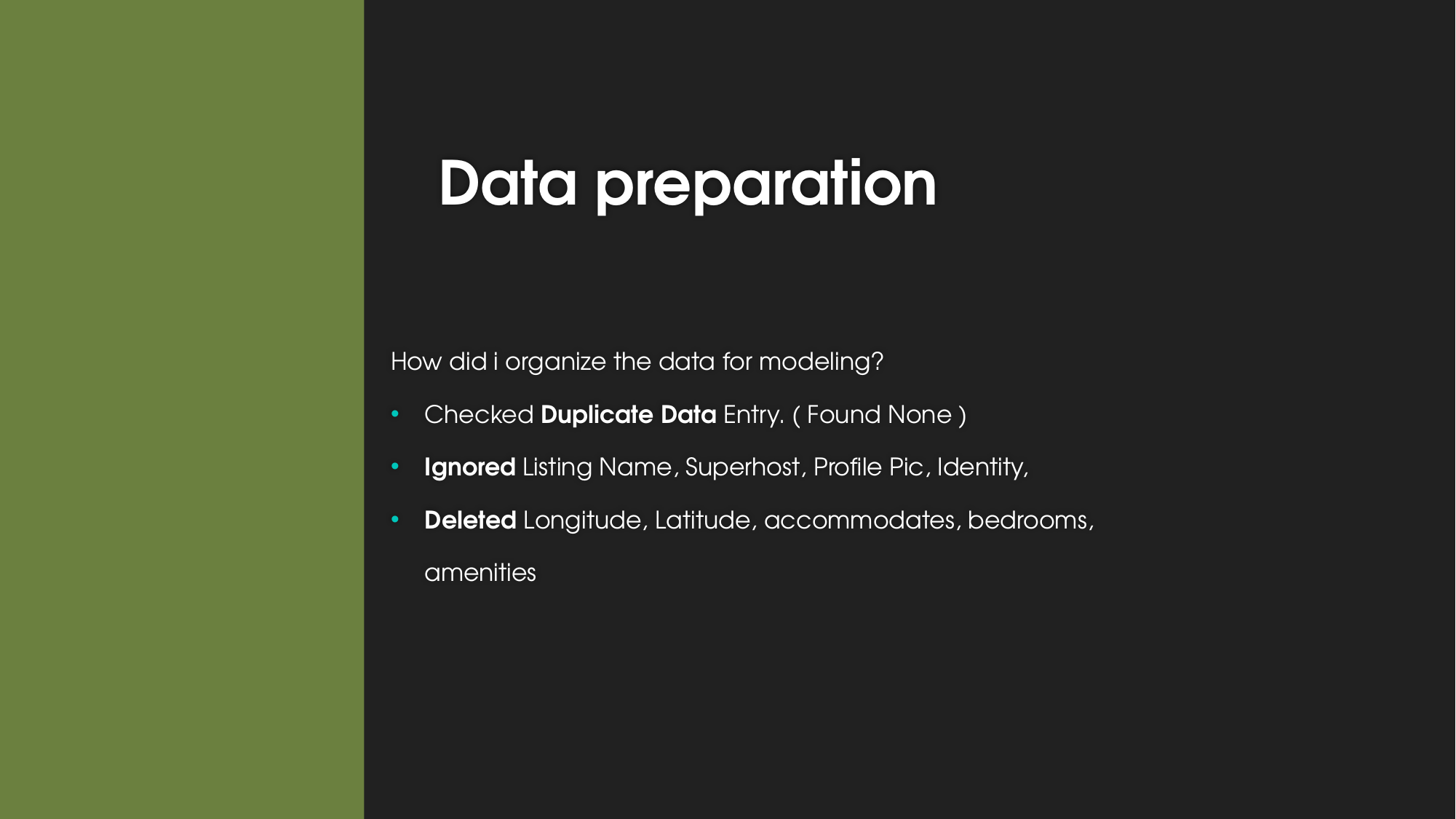

# Data preparation
How did i organize the data for modeling?
Checked Duplicate Data Entry. ( Found None )
Ignored Listing Name, Superhost, Profile Pic, Identity,
Deleted Longitude, Latitude, accommodates, bedrooms,
     amenities